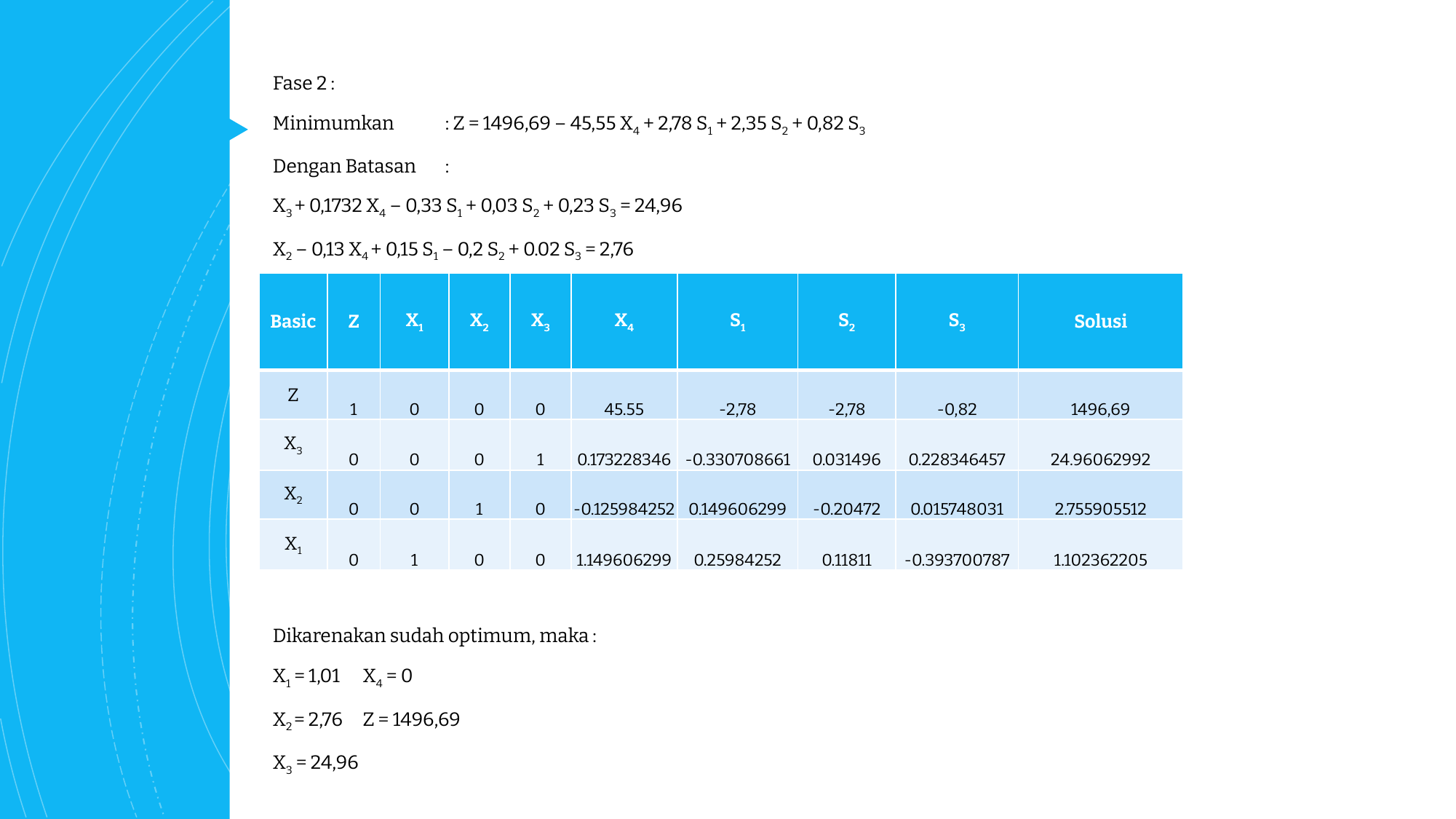

Fase 2 :
Minimumkan	: Z = 1496,69 – 45,55 X4 + 2,78 S1 + 2,35 S2 + 0,82 S3
Dengan Batasan	:
X3 + 0,1732 X4 – 0,33 S1 + 0,03 S2 + 0,23 S3 = 24,96
X2 – 0,13 X4 + 0,15 S1 – 0,2 S2 + 0.02 S3 = 2,76
X1 + 1,15 X4 + 0,26 S1+ + 0,12 S2 – 0,39 S3 = 1,10

Dikarenakan sudah optimum, maka :
X1 = 1,01		 X4 = 0
X2 = 2,76		 Z = 1496,69
X3 = 24,96

| Basic | Z | X1 | X2 | X3 | X4 | S1 | S2 | S3 | Solusi |
| --- | --- | --- | --- | --- | --- | --- | --- | --- | --- |
| Z | 1 | 0 | 0 | 0 | 45.55 | -2,78 | -2,78 | -0,82 | 1496,69 |
| X3 | 0 | 0 | 0 | 1 | 0.173228346 | -0.330708661 | 0.031496 | 0.228346457 | 24.96062992 |
| X2 | 0 | 0 | 1 | 0 | -0.125984252 | 0.149606299 | -0.20472 | 0.015748031 | 2.755905512 |
| X1 | 0 | 1 | 0 | 0 | 1.149606299 | 0.25984252 | 0.11811 | -0.393700787 | 1.102362205 |